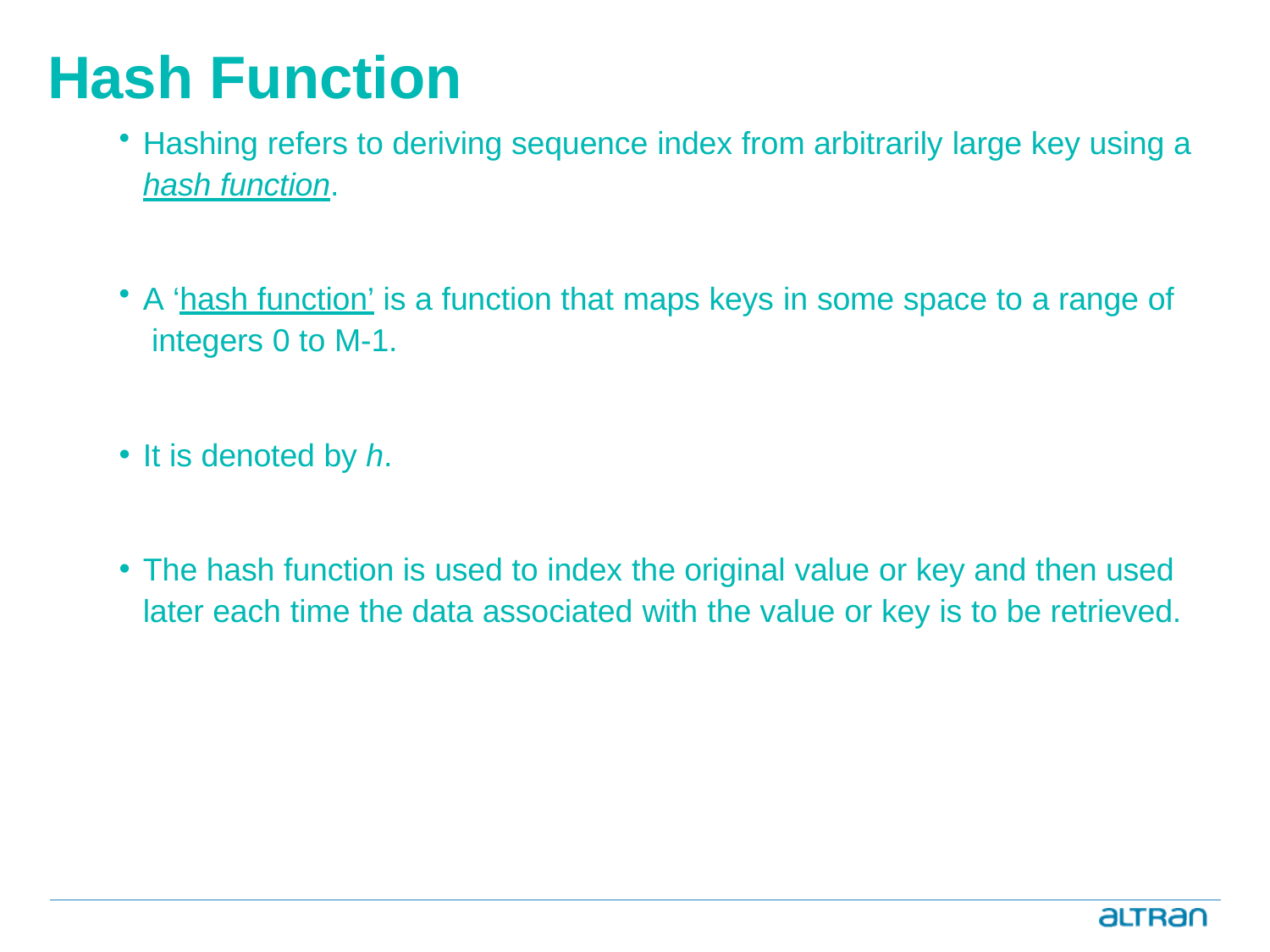

# Hash Function
Hashing refers to deriving sequence index from arbitrarily large key using a
hash function.

A ‘hash function’ is a function that maps keys in some space to a range of  integers 0 to M-1.

It is denoted by h.

The hash function is used to index the original value or key and then used  later each time the data associated with the value or key is to be retrieved.